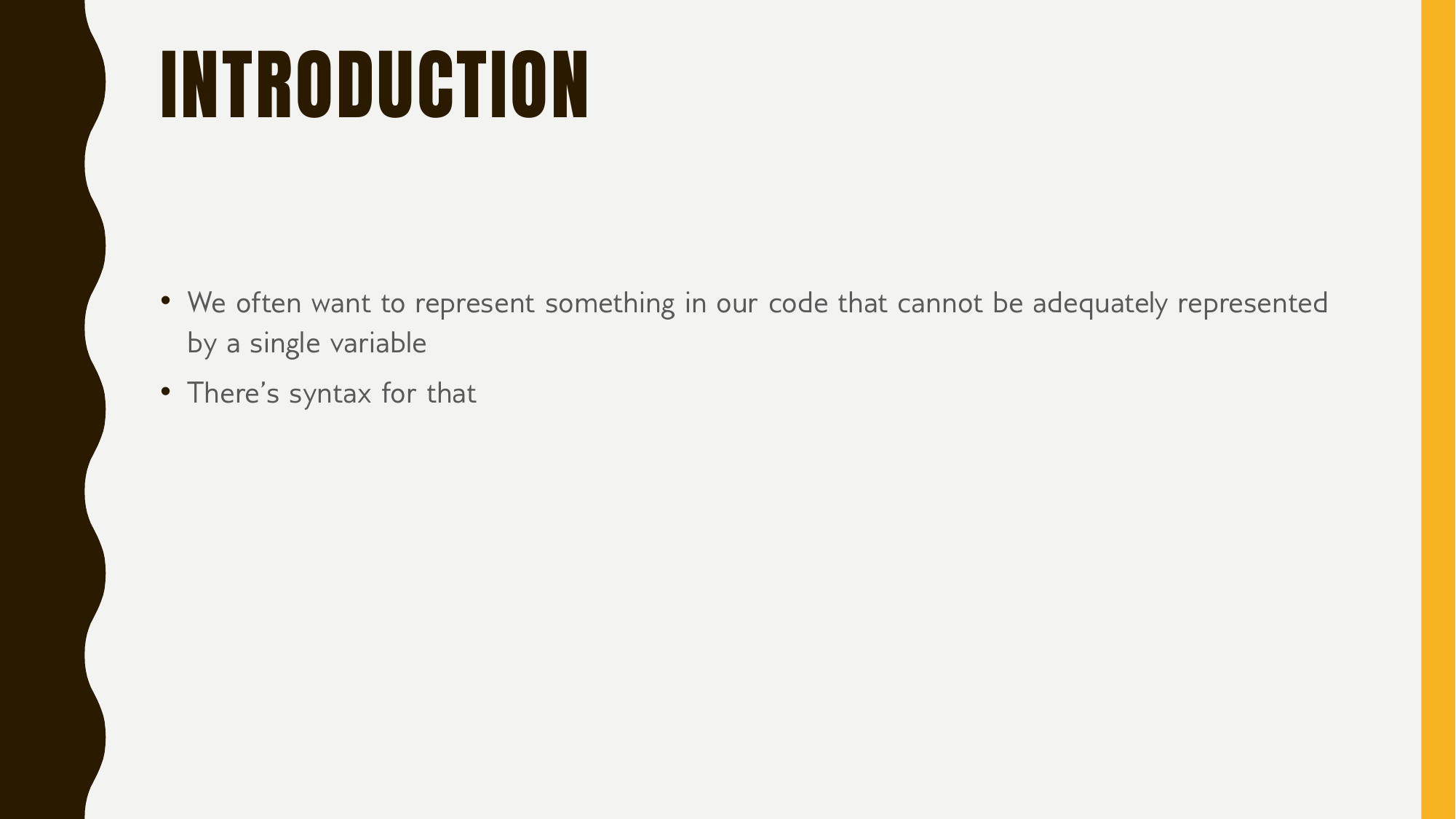

# Introduction
We often want to represent something in our code that cannot be adequately represented by a single variable
There’s syntax for that